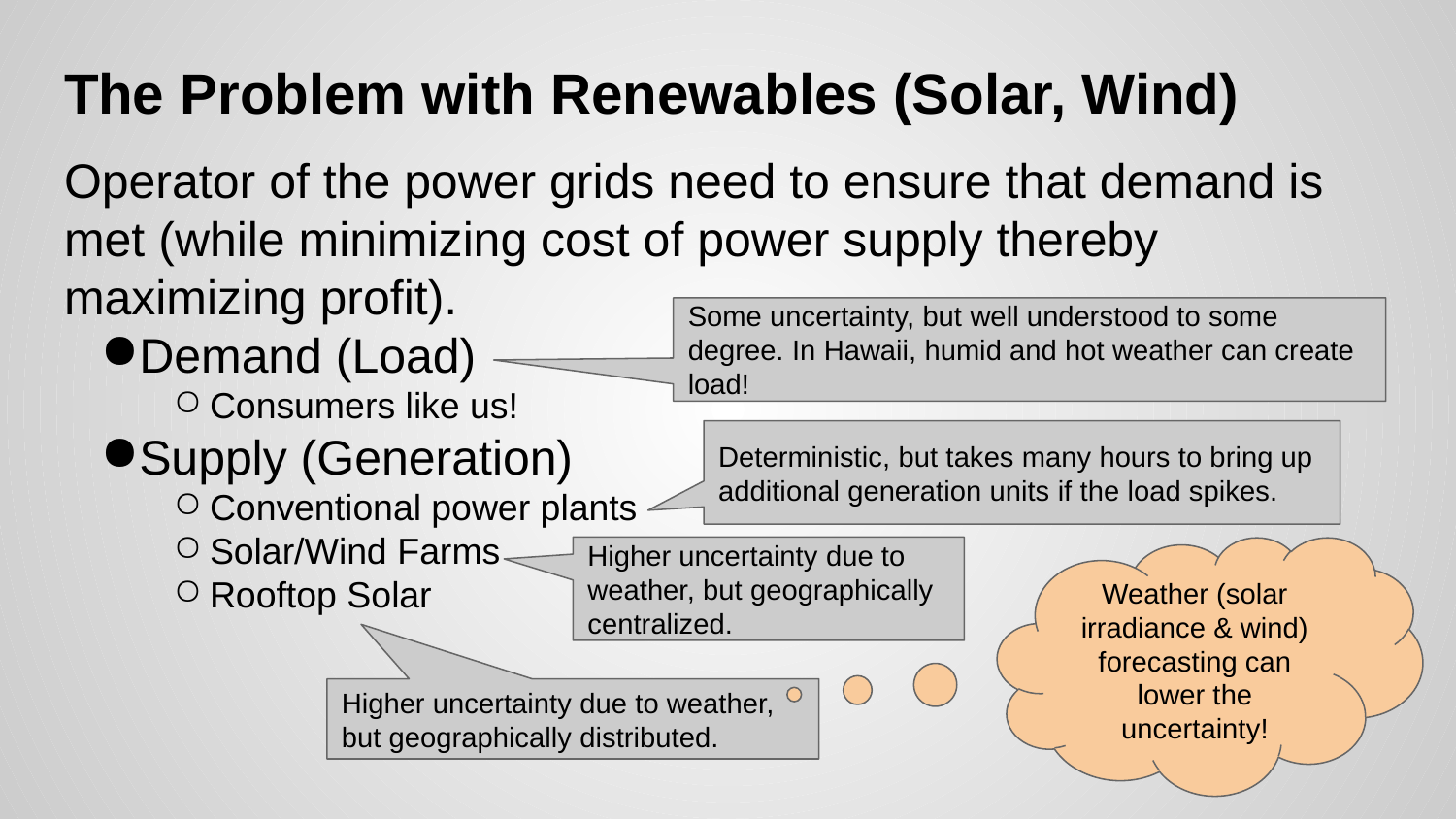

# The Problem with Renewables (Solar, Wind)
Operator of the power grids need to ensure that demand is met (while minimizing cost of power supply thereby maximizing profit).
Demand (Load)
Consumers like us!
Supply (Generation)
Conventional power plants
Solar/Wind Farms
Rooftop Solar
Some uncertainty, but well understood to some degree. In Hawaii, humid and hot weather can create load!
Deterministic, but takes many hours to bring up additional generation units if the load spikes.
Higher uncertainty due to weather, but geographically centralized.
Weather (solar irradiance & wind) forecasting can lower the uncertainty!
Higher uncertainty due to weather, but geographically distributed.